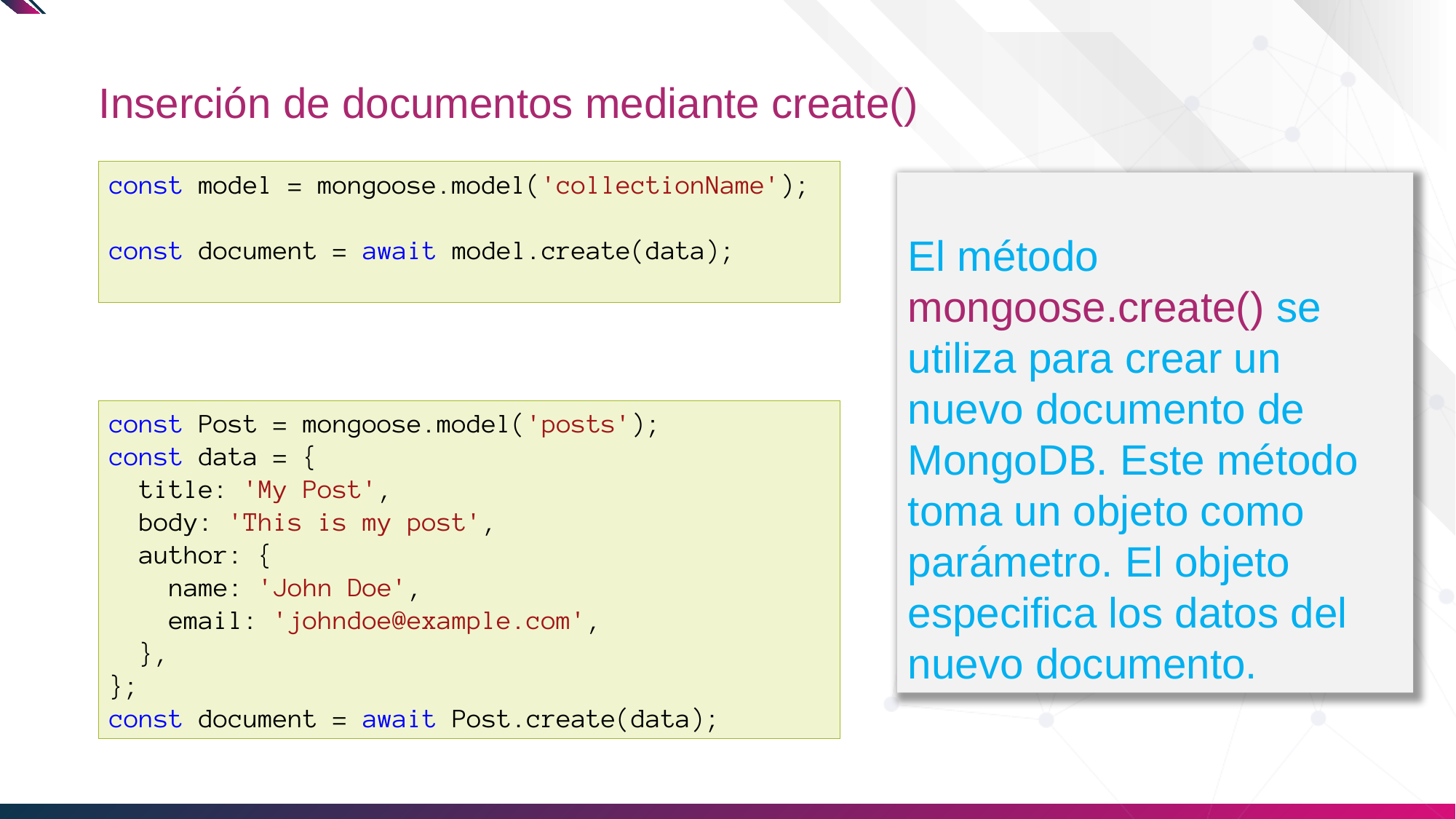

# Inserción de documentos mediante create()
const model = mongoose.model('collectionName');
const document = await model.create(data);

El método mongoose.create() se utiliza para crear un nuevo documento de MongoDB. Este método toma un objeto como parámetro. El objeto especifica los datos del nuevo documento.
const Post = mongoose.model('posts');
const data = {
  title: 'My Post',
  body: 'This is my post',
  author: {
    name: 'John Doe',
    email: 'johndoe@example.com',
  },
};
const document = await Post.create(data);